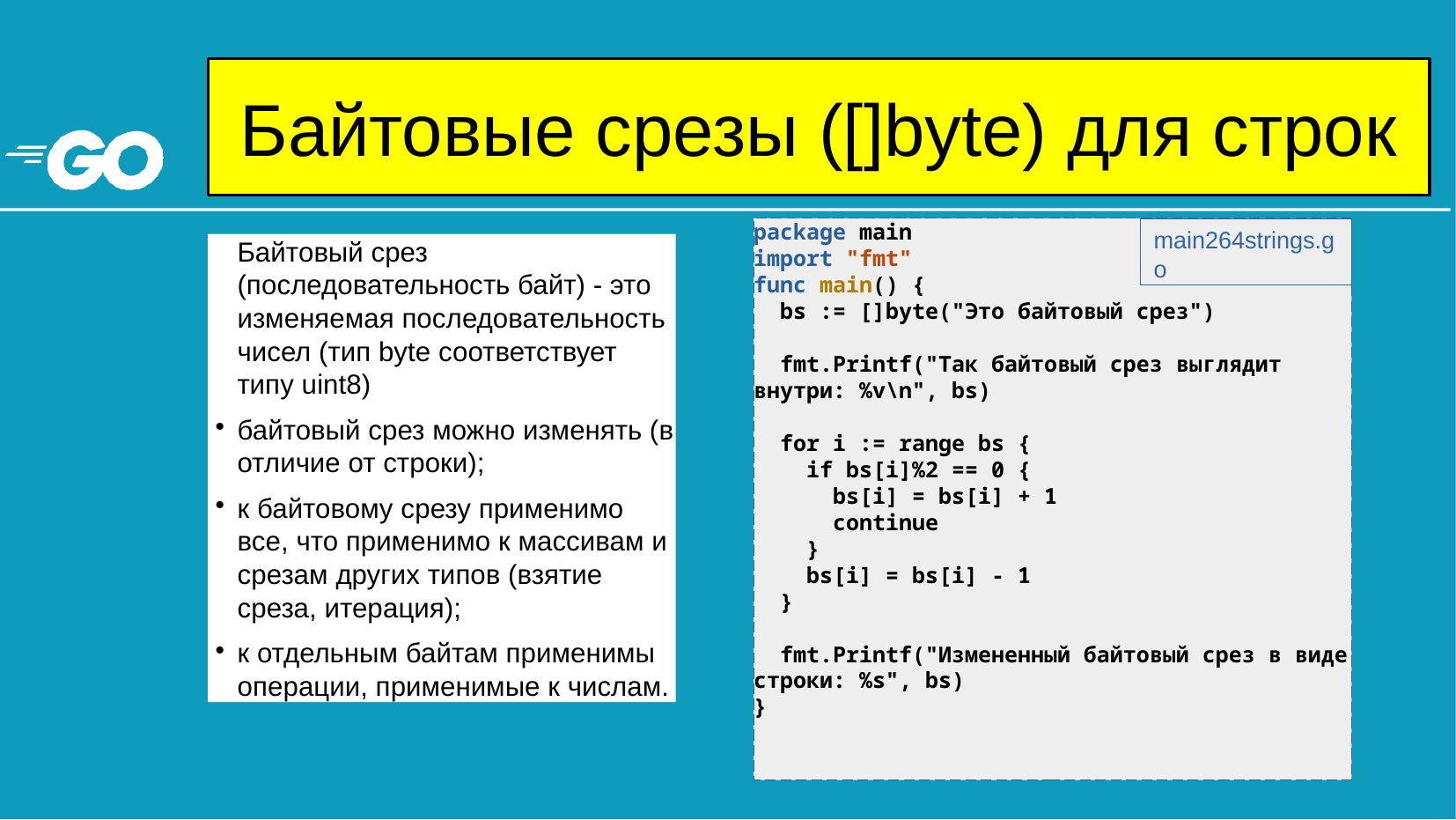

# Байтовые срезы ([]byte) для строк
package main
import "fmt"
func main() {
  bs := []byte("Это байтовый срез")

  fmt.Printf("Так байтовый срез выглядит внутри: %v\n", bs)

  for i := range bs {
    if bs[i]%2 == 0 {
      bs[i] = bs[i] + 1
      continue
    }
    bs[i] = bs[i] - 1
  }

  fmt.Printf("Измененный байтовый срез в виде строки: %s", bs)
}
main264strings.go
Байтовый срез (последовательность байт) - это изменяемая последовательность чисел (тип byte соответствует типу uint8)
байтовый срез можно изменять (в отличие от строки);
к байтовому срезу применимо все, что применимо к массивам и срезам других типов (взятие среза, итерация);
к отдельным байтам применимы операции, применимые к числам.